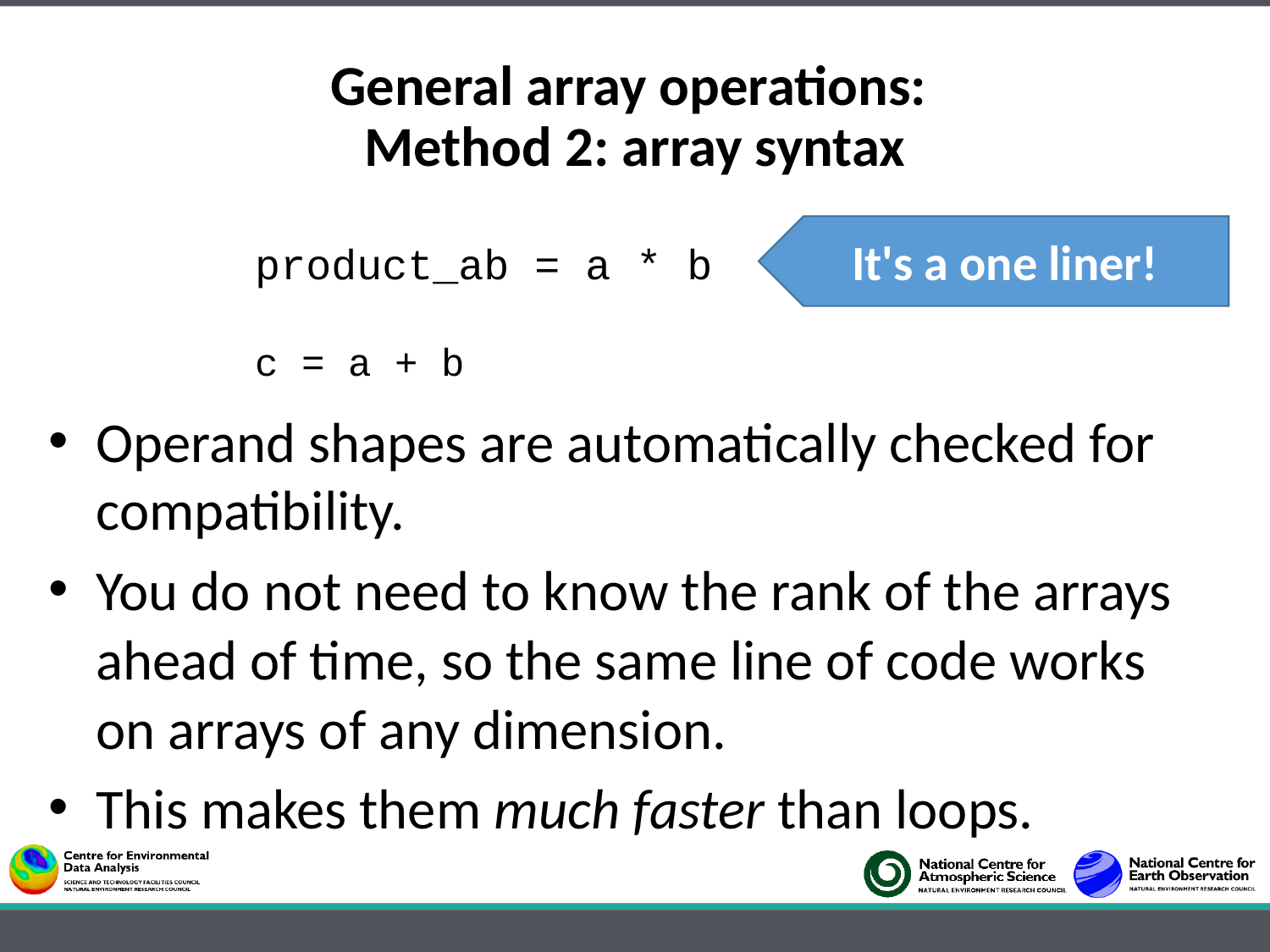

# General array operations: Method 2: array syntax
It's a one liner!
product_ab = a * b

c = a + b
Operand shapes are automatically checked for compatibility.
You do not need to know the rank of the arrays ahead of time, so the same line of code works on arrays of any dimension.
This makes them much faster than loops.